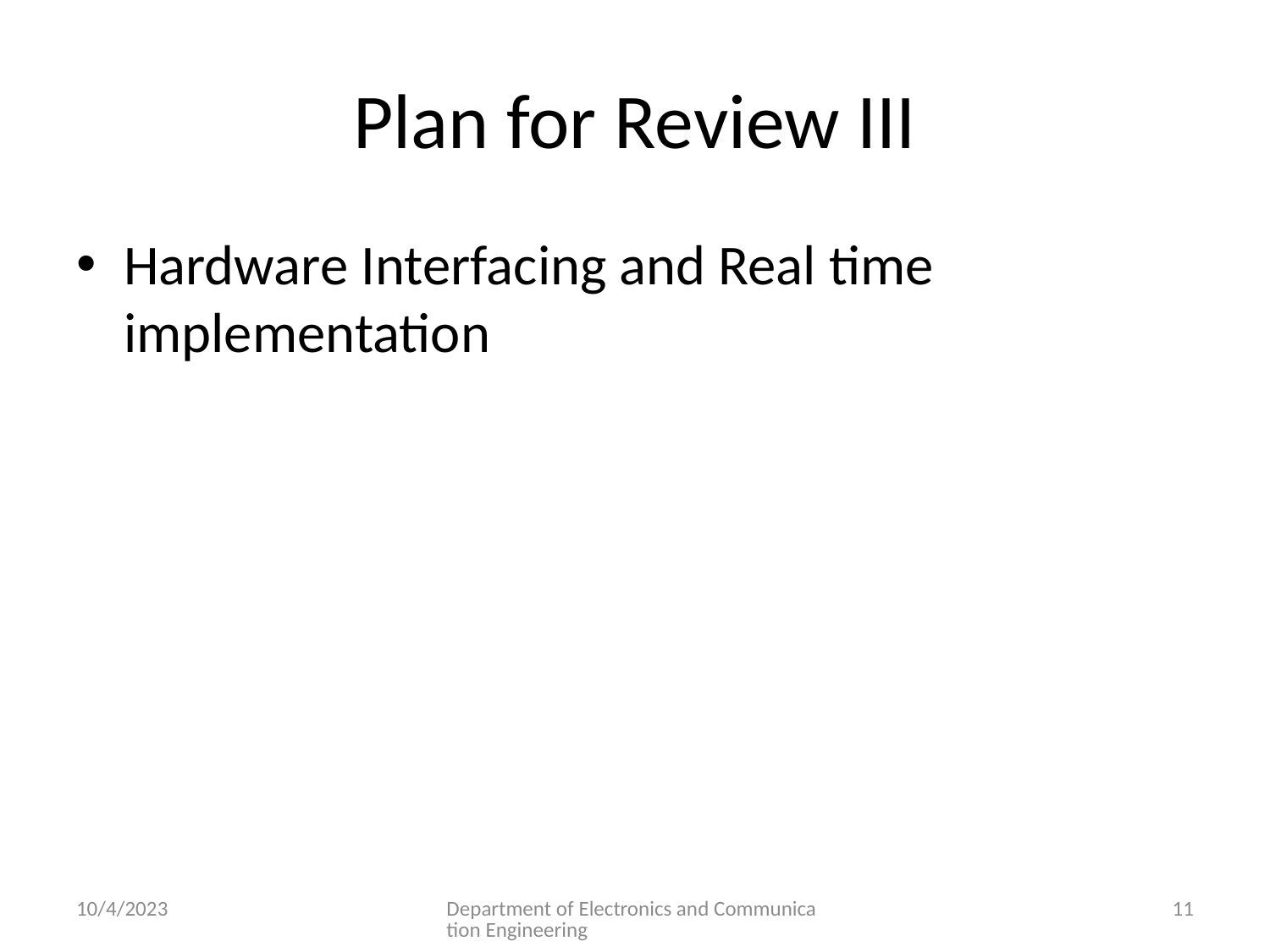

# Plan for Review III
Hardware Interfacing and Real time implementation
10/4/2023
Department of Electronics and Communication Engineering
11